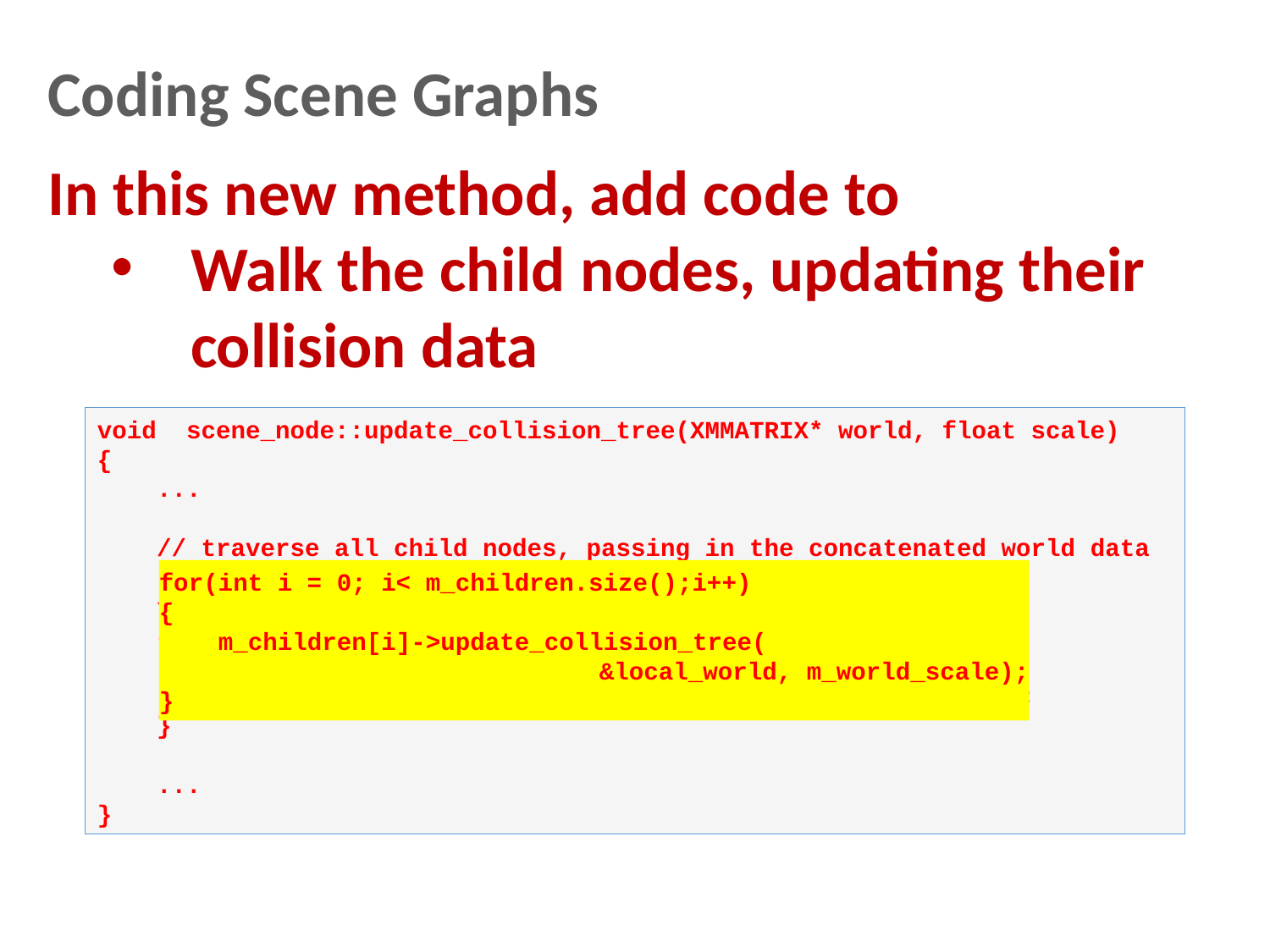

Coding Scene Graphs
In this new method, add code to
Walk the child nodes, updating their collision data
void  scene_node::update_collision_tree(XMMATRIX* world, float scale)
{
    ...

    // traverse all child nodes, passing in the concatenated world data
    for(int i = 0; i< m_children.size();i++)
    {
	m_children[i]->update_collision_tree(
				&local_world, m_world_scale);
    }

    ...
}
for(int i = 0; i< m_children.size();i++)
{
    m_children[i]->update_collision_tree(
  			    &local_world, m_world_scale);
}